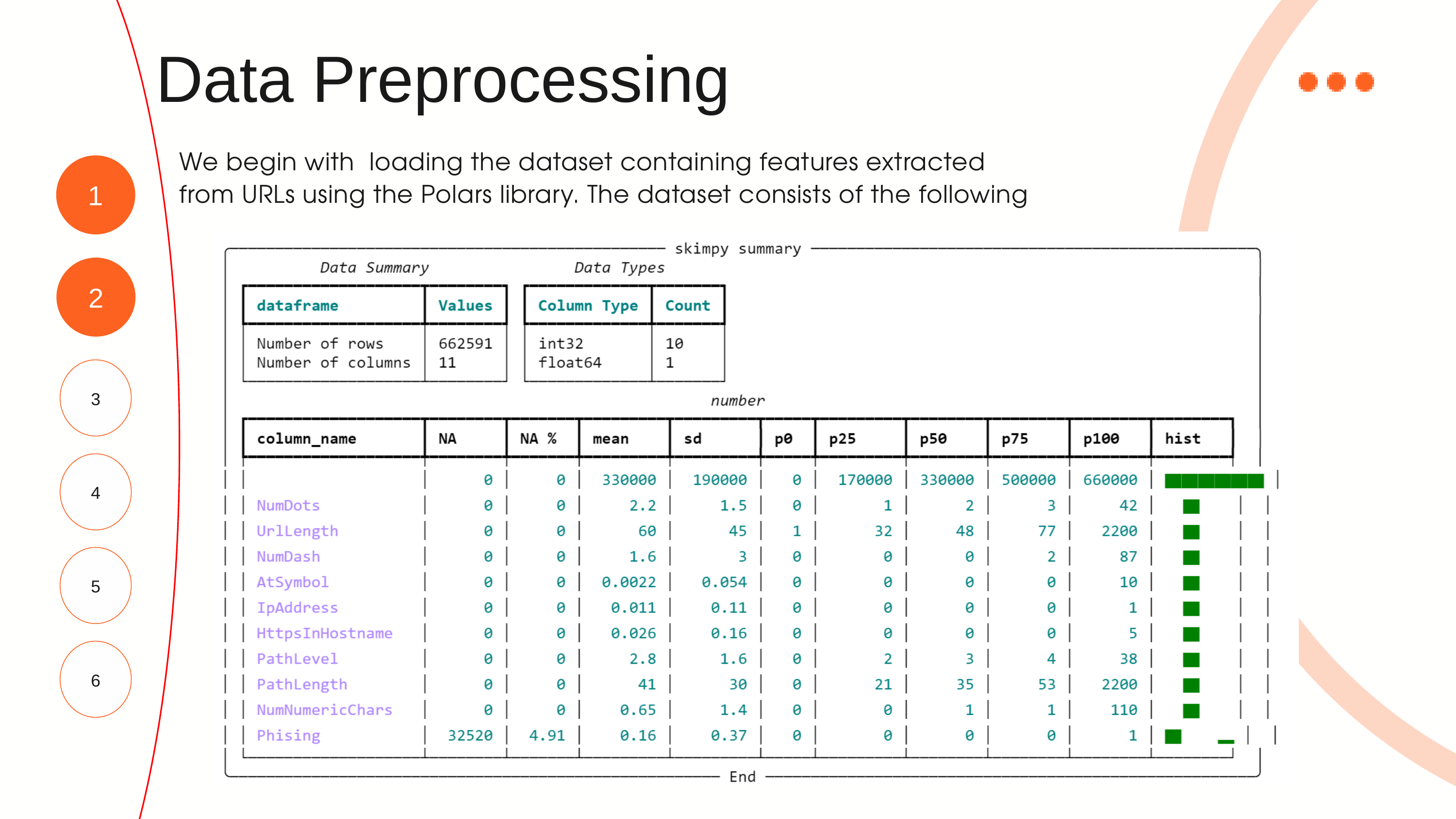

Data Preprocessing

We begin with  loading the dataset containing features extracted from URLs using the Polars library. The dataset consists of the following

1

1

2

3

4

5

6